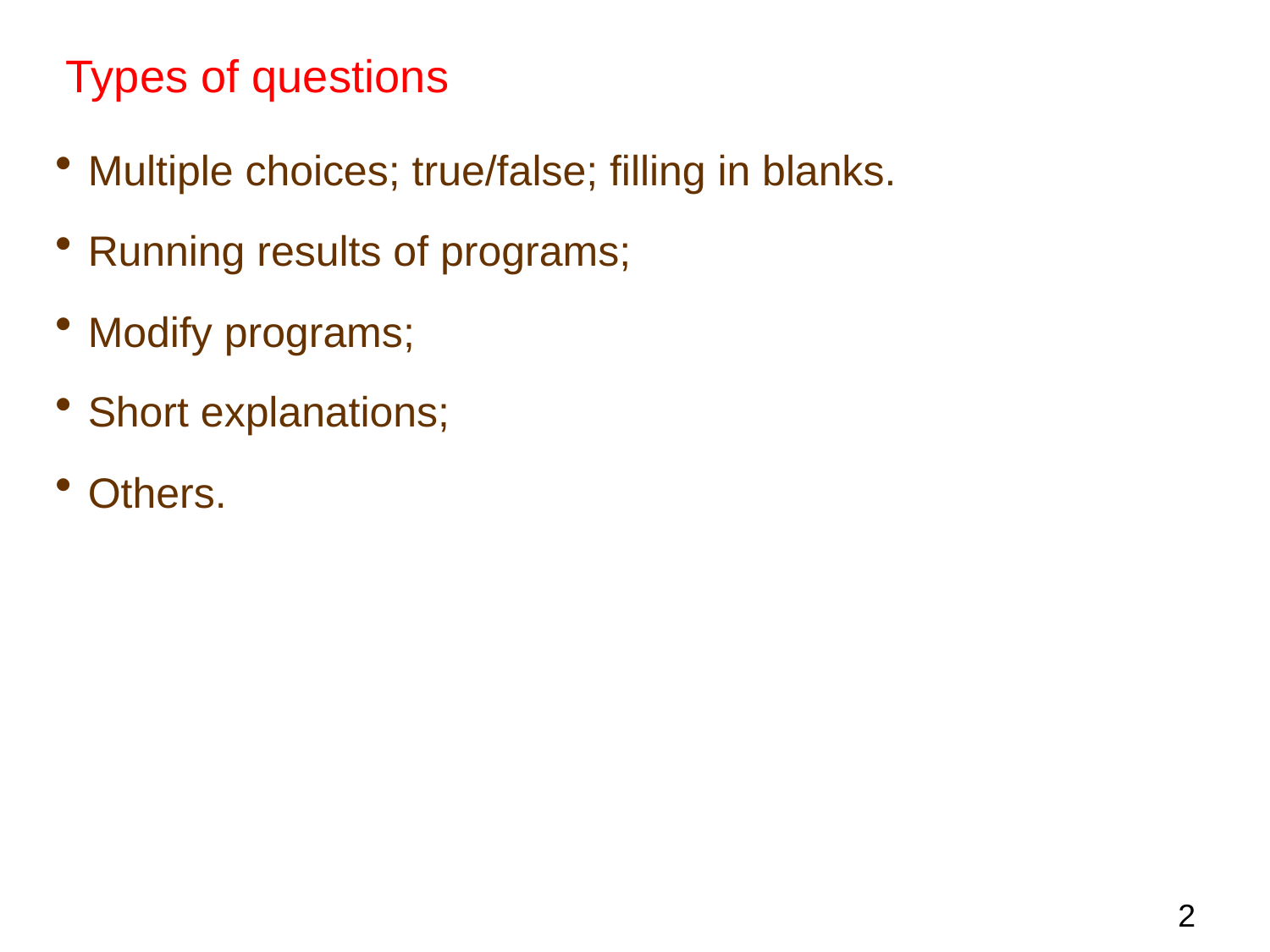

# Types of questions
Multiple choices; true/false; filling in blanks.
Running results of programs;
Modify programs;
Short explanations;
Others.
2